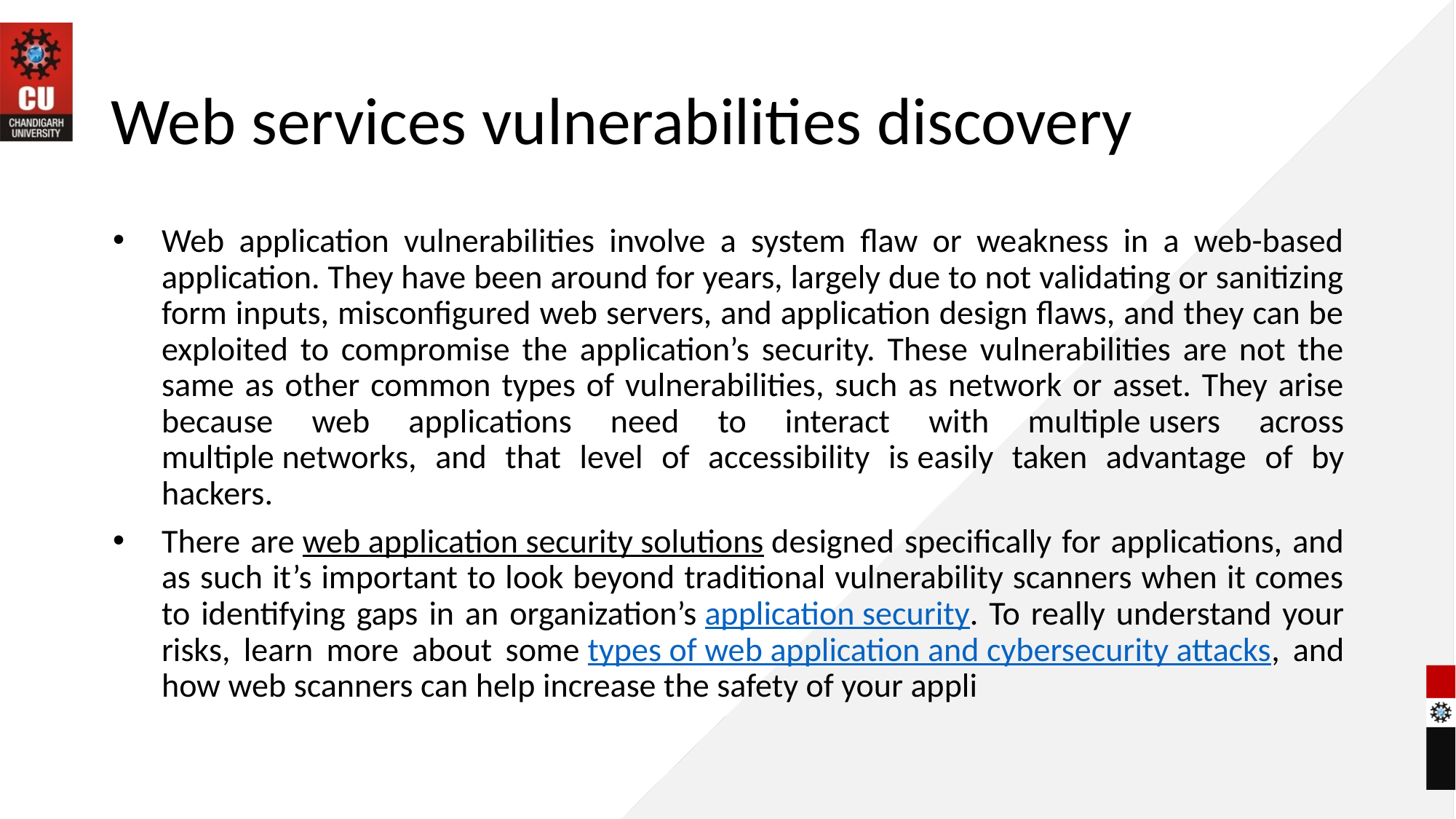

# Web services vulnerabilities discovery
Web application vulnerabilities involve a system flaw or weakness in a web-based application. They have been around for years, largely due to not validating or sanitizing form inputs, misconfigured web servers, and application design flaws, and they can be exploited to compromise the application’s security. These vulnerabilities are not the same as other common types of vulnerabilities, such as network or asset. They arise because web applications need to interact with multiple users across multiple networks, and that level of accessibility is easily taken advantage of by hackers.
There are web application security solutions designed specifically for applications, and as such it’s important to look beyond traditional vulnerability scanners when it comes to identifying gaps in an organization’s application security. To really understand your risks, learn more about some types of web application and cybersecurity attacks, and how web scanners can help increase the safety of your appli